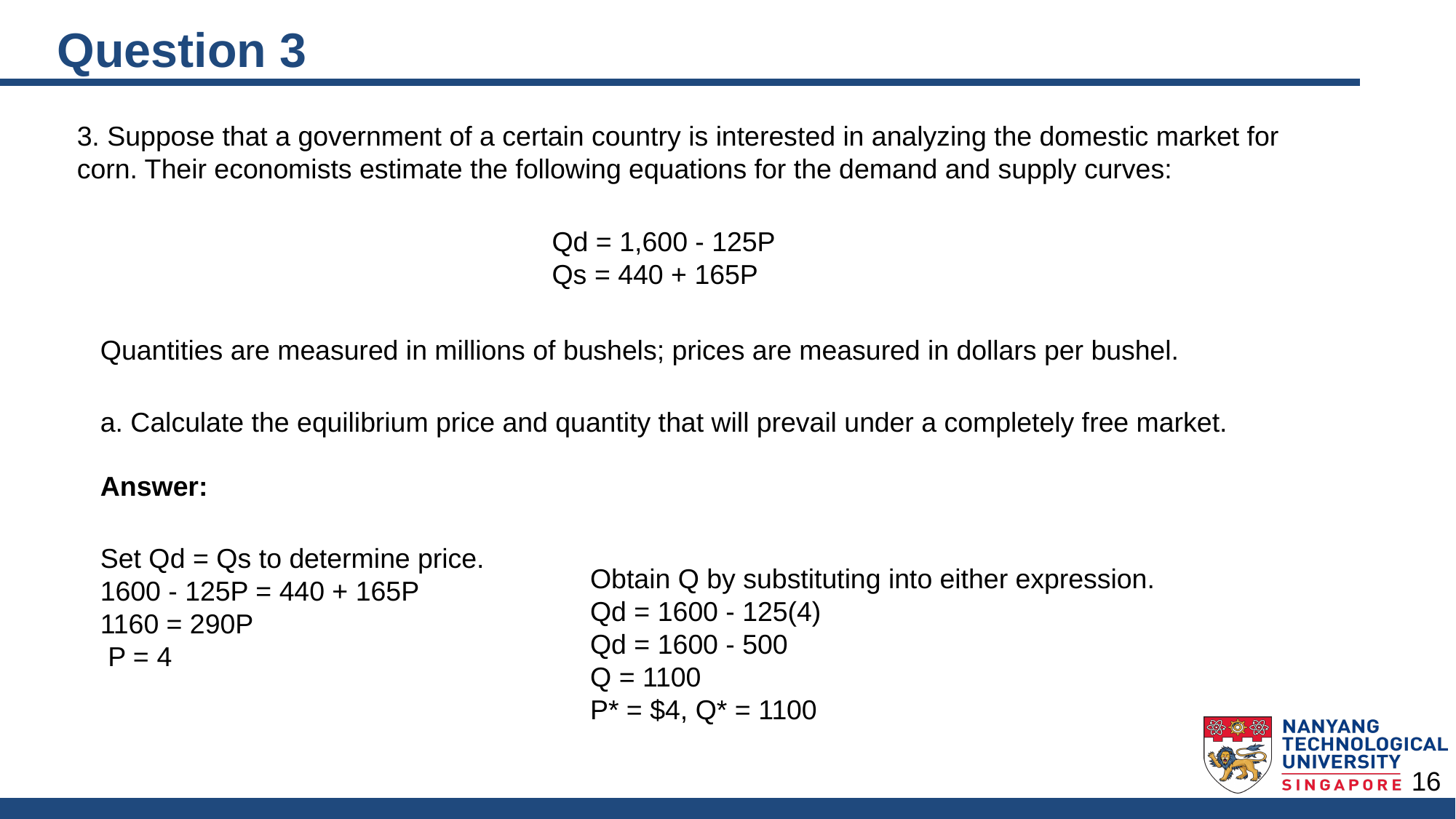

# Question 3
3. Suppose that a government of a certain country is interested in analyzing the domestic market for corn. Their economists estimate the following equations for the demand and supply curves:
Qd = 1,600 - 125P
Qs = 440 + 165P
Quantities are measured in millions of bushels; prices are measured in dollars per bushel.
a. Calculate the equilibrium price and quantity that will prevail under a completely free market.
Answer:
Set Qd = Qs to determine price.
1600 - 125P = 440 + 165P
1160 = 290P
 P = 4
Obtain Q by substituting into either expression.
Qd = 1600 - 125(4)
Qd = 1600 - 500
Q = 1100
P* = $4, Q* = 1100
16